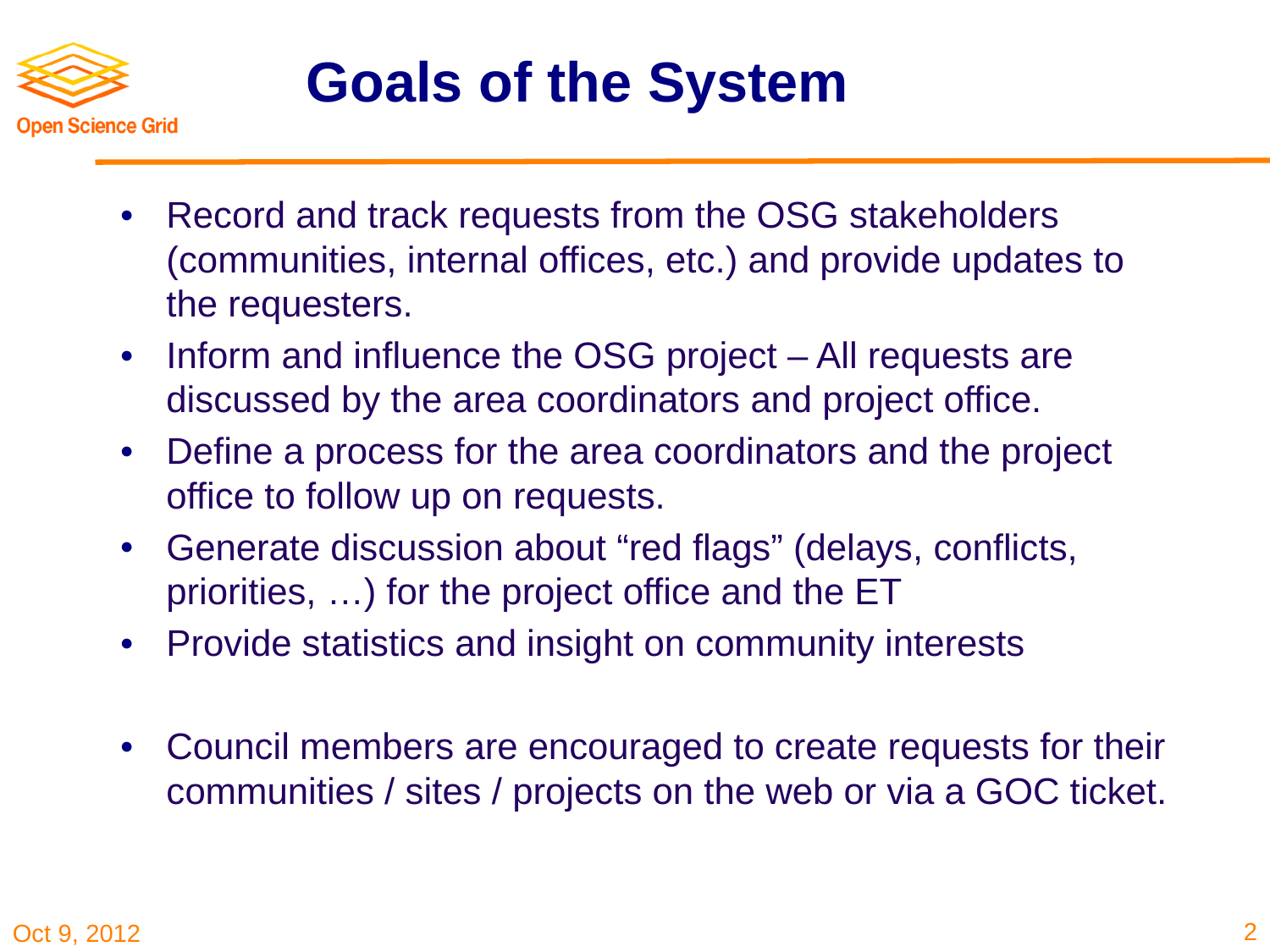

# Goals of the System
Record and track requests from the OSG stakeholders (communities, internal offices, etc.) and provide updates to the requesters.
Inform and influence the OSG project – All requests are discussed by the area coordinators and project office.
Define a process for the area coordinators and the project office to follow up on requests.
Generate discussion about “red flags” (delays, conflicts, priorities, …) for the project office and the ET
Provide statistics and insight on community interests

Council members are encouraged to create requests for their communities / sites / projects on the web or via a GOC ticket.
2